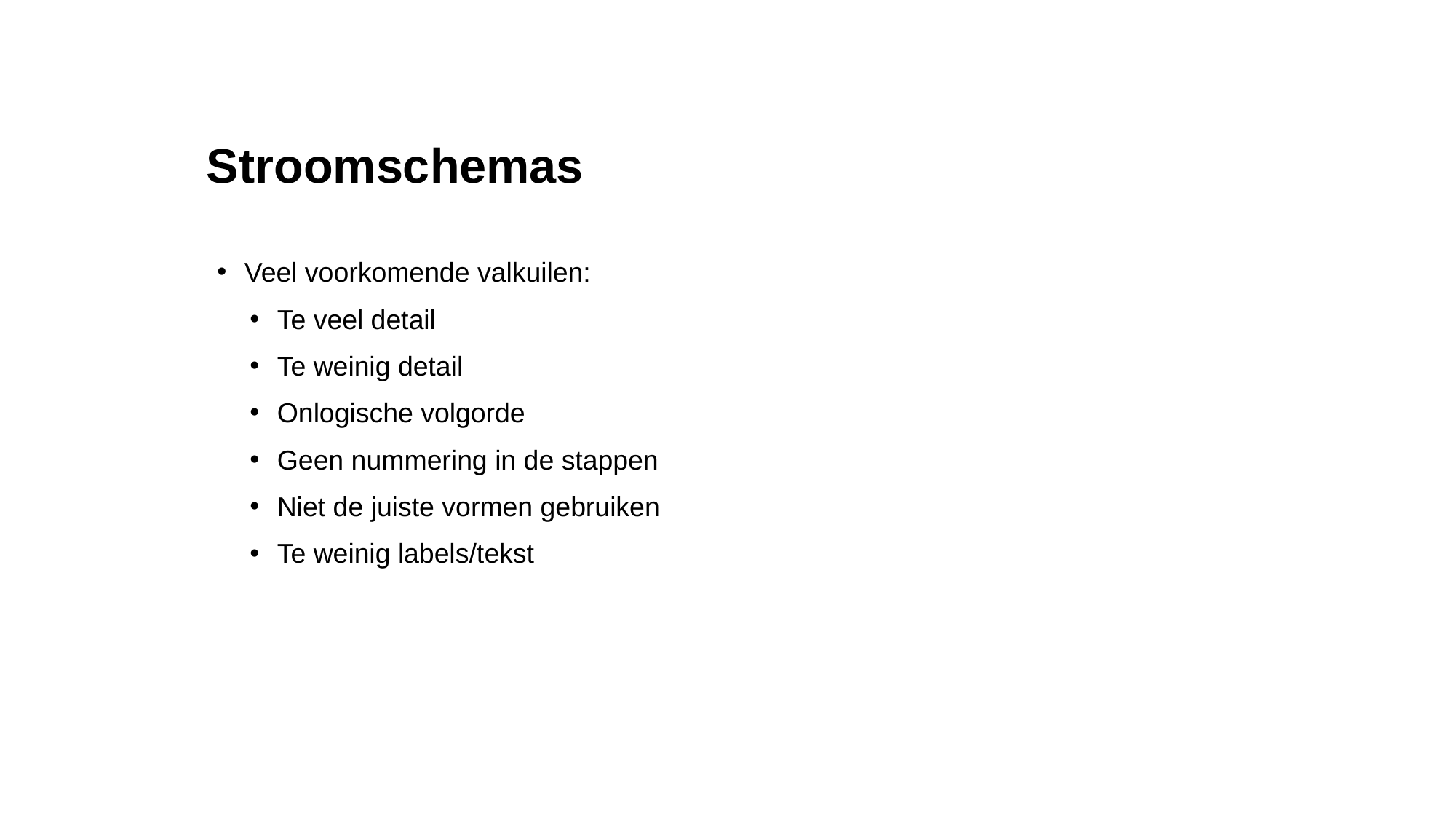

# Stroomschemas
Veel voorkomende valkuilen:
Te veel detail
Te weinig detail
Onlogische volgorde
Geen nummering in de stappen
Niet de juiste vormen gebruiken
Te weinig labels/tekst